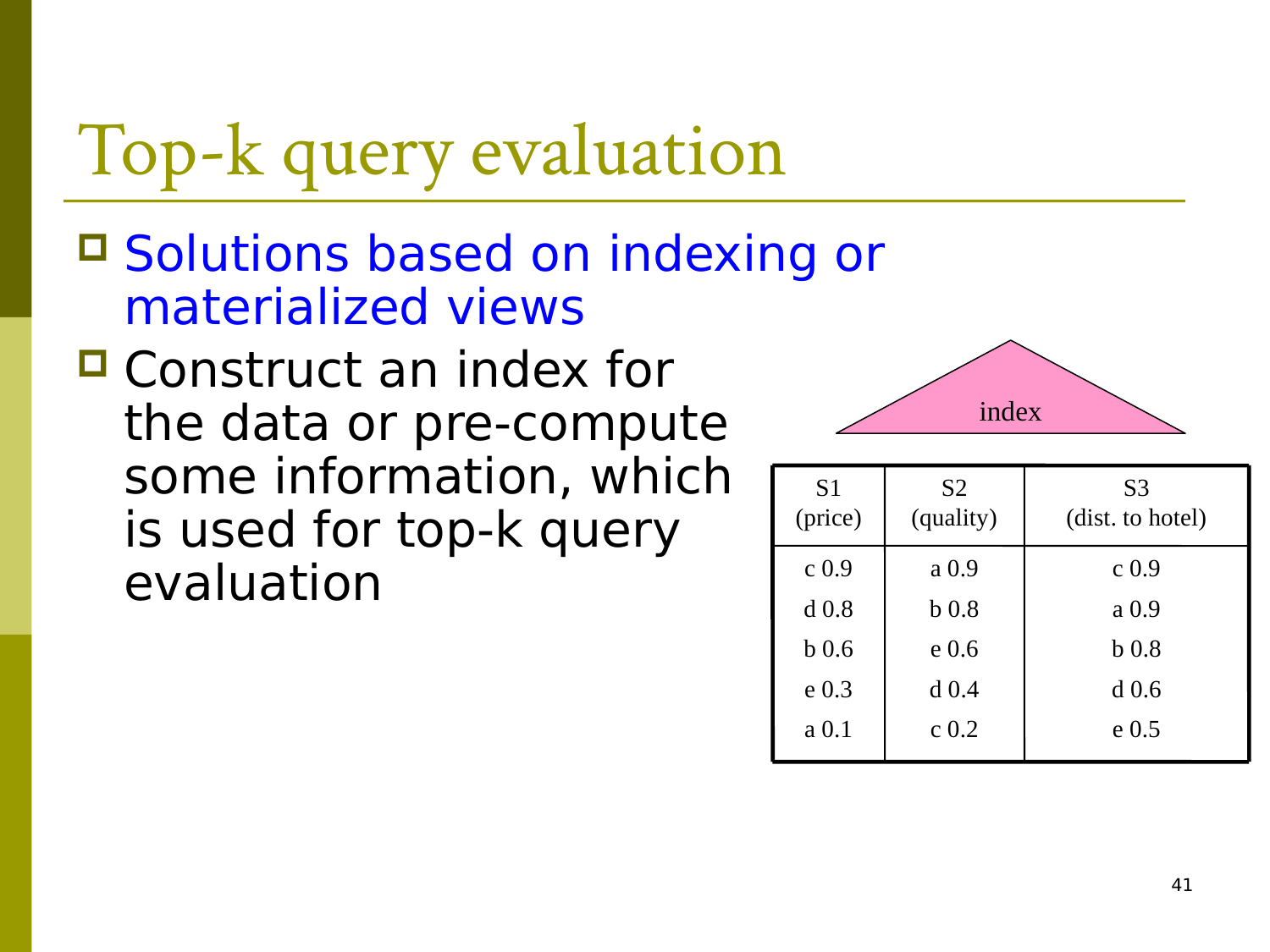

Top-k query evaluation
Solutions based on indexing or materialized views
Construct an index for
the data or pre-compute
some information, which
is used for top-k query
evaluation

index
S1
(price)

S2
(quality)

S3
(dist. to hotel)

c 0.9
d 0.8
 b 0.6
e 0.3
a 0.1

a 0.9
b 0.8
e 0.6
d 0.4
c 0.2
c 0.9
a 0.9
b 0.8
d 0.6
e 0.5

41